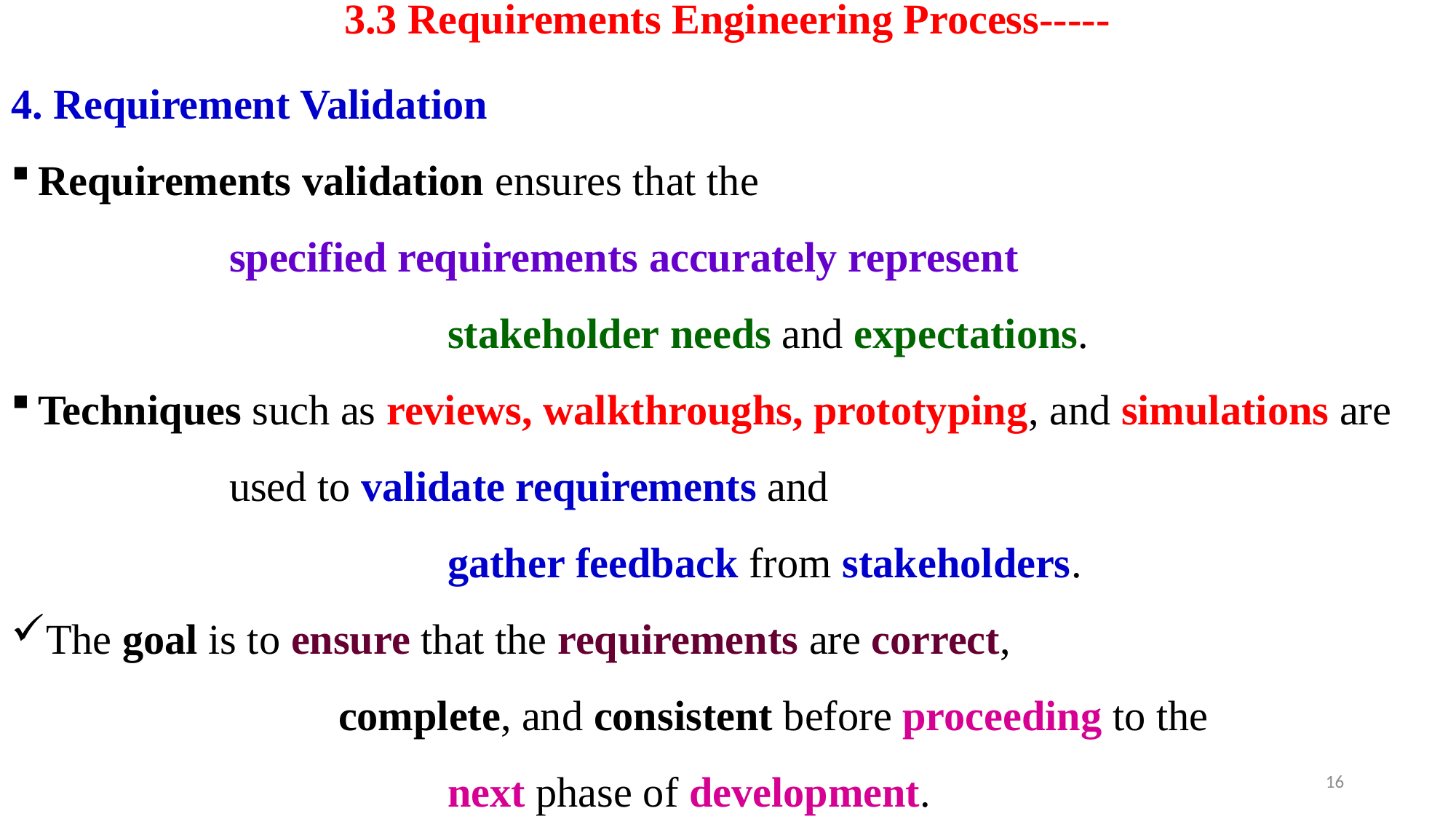

# 3.3 Requirements Engineering Process-----
4. Requirement Validation
Requirements validation ensures that the
		specified requirements accurately represent
				stakeholder needs and expectations.
Techniques such as reviews, walkthroughs, prototyping, and simulations are
		used to validate requirements and
				gather feedback from stakeholders.
The goal is to ensure that the requirements are correct,
			complete, and consistent before proceeding to the
				next phase of development.

16